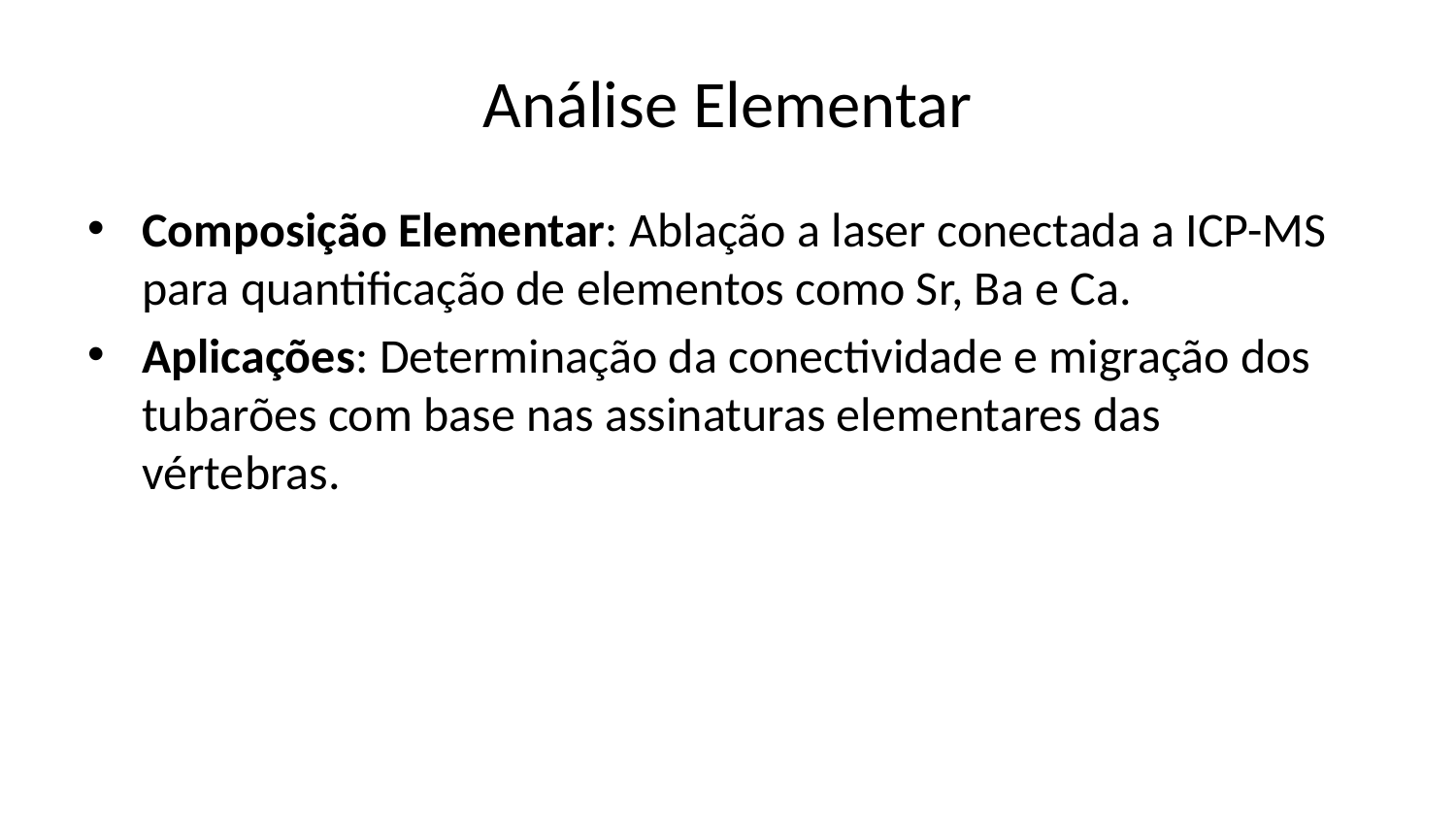

# Análise Elementar
Composição Elementar: Ablação a laser conectada a ICP-MS para quantificação de elementos como Sr, Ba e Ca.
Aplicações: Determinação da conectividade e migração dos tubarões com base nas assinaturas elementares das vértebras.